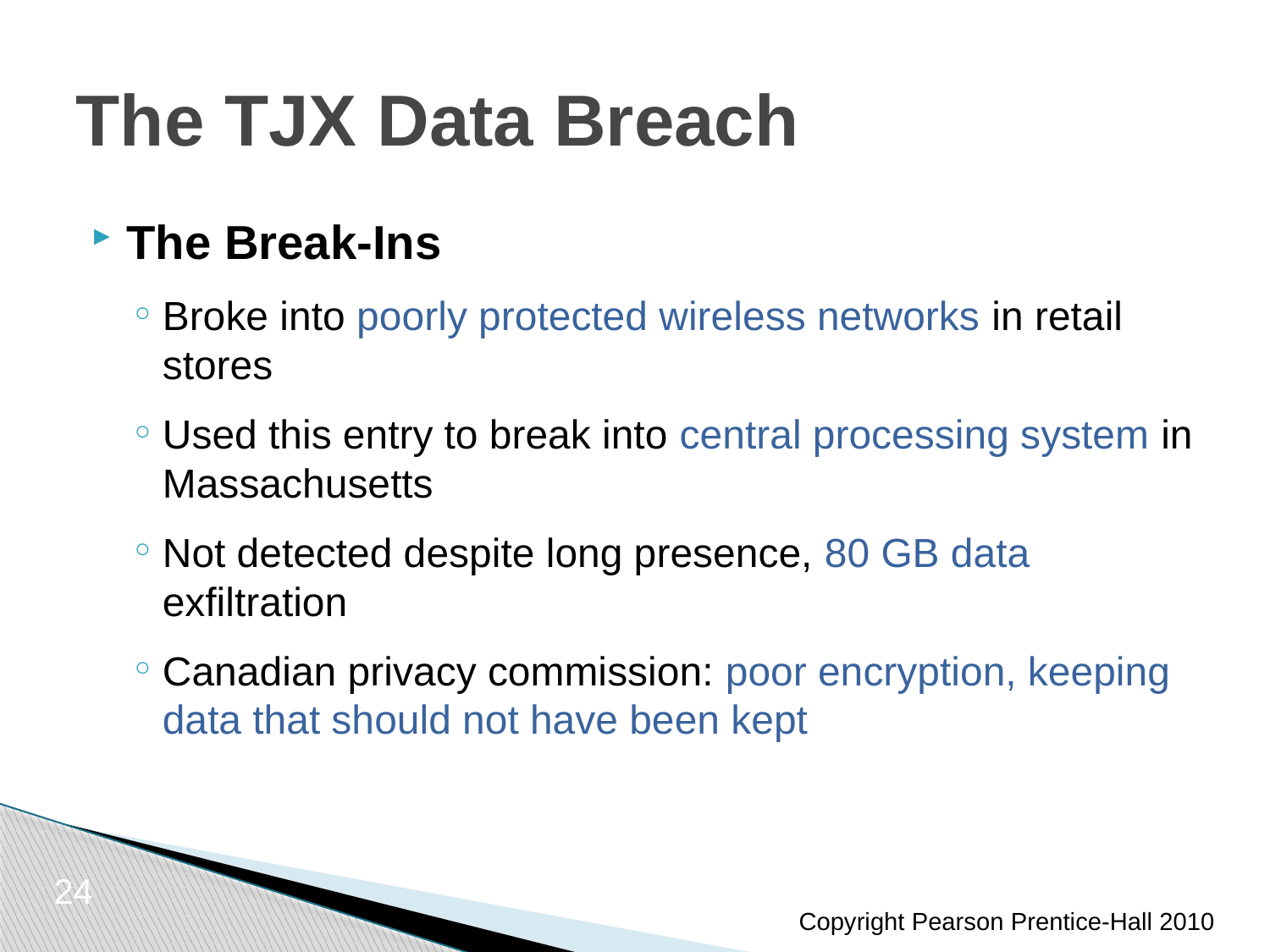

# The TJX Data Breach
The Break-Ins
Broke into poorly protected wireless networks in retail stores
Used this entry to break into central processing system in Massachusetts
Not detected despite long presence, 80 GB data exfiltration
Canadian privacy commission: poor encryption, keeping data that should not have been kept

24
Copyright Pearson Prentice-Hall 2010